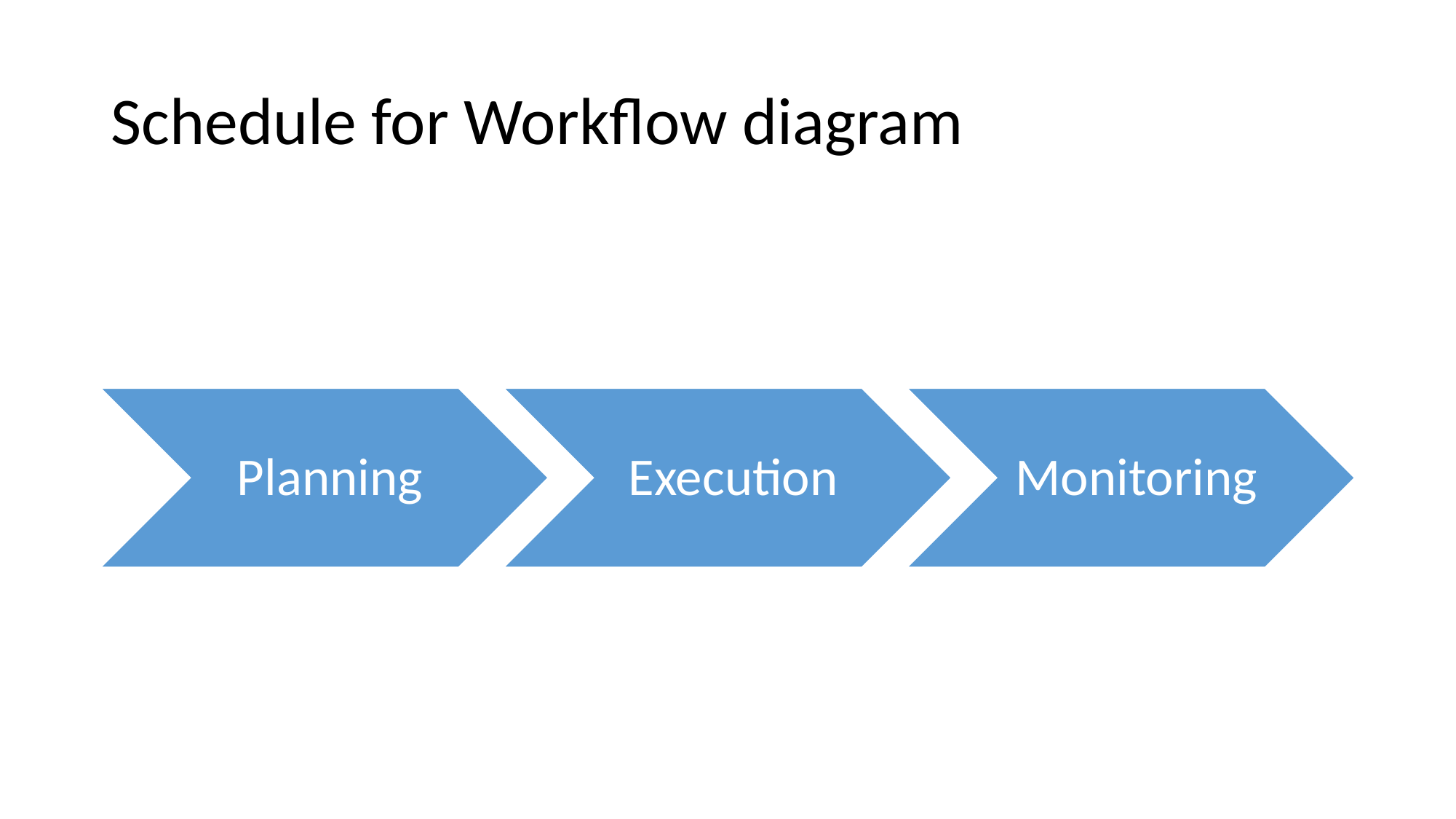

# Schedule for Workflow diagram
Planning
Execution
Monitoring